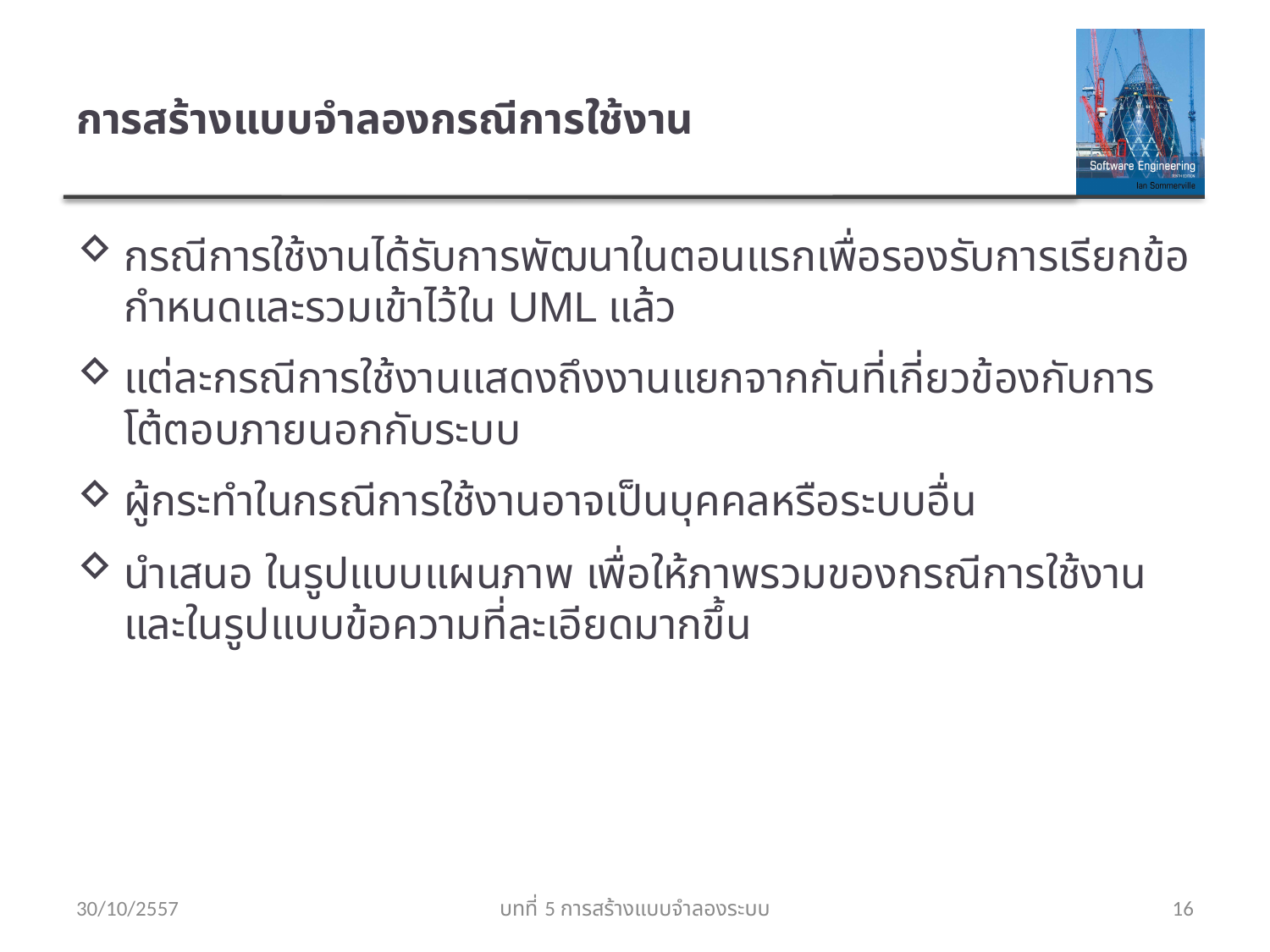

# การสร้างแบบจำลองกรณีการใช้งาน
กรณีการใช้งานได้รับการพัฒนาในตอนแรกเพื่อรองรับการเรียกข้อกำหนดและรวมเข้าไว้ใน UML แล้ว
แต่ละกรณีการใช้งานแสดงถึงงานแยกจากกันที่เกี่ยวข้องกับการโต้ตอบภายนอกกับระบบ
ผู้กระทำในกรณีการใช้งานอาจเป็นบุคคลหรือระบบอื่น
นำเสนอ ในรูปแบบแผนภาพ เพื่อให้ภาพรวมของกรณีการใช้งานและในรูปแบบข้อความที่ละเอียดมากขึ้น
30/10/2557
บทที่ 5 การสร้างแบบจำลองระบบ
16